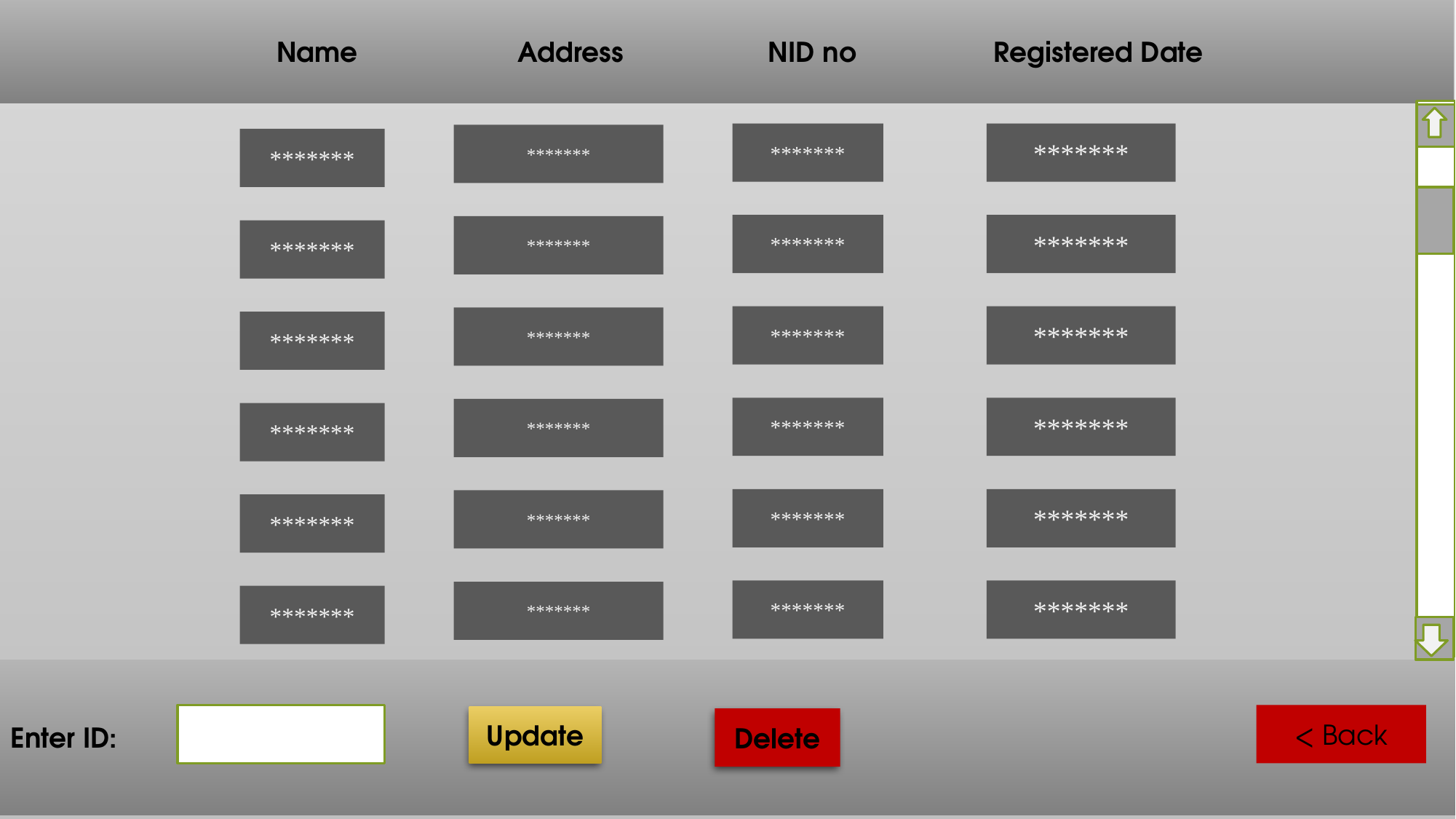

Name                     Address                   NID no                  Registered Date

*******
*******
*******
*******

*******
*******
*******
*******
*******
*******
*******
*******
*******
*******
*******
*******
*******
*******
*******
*******
*******
*******
*******
*******

Enter ID:
< Back

Update
Delete